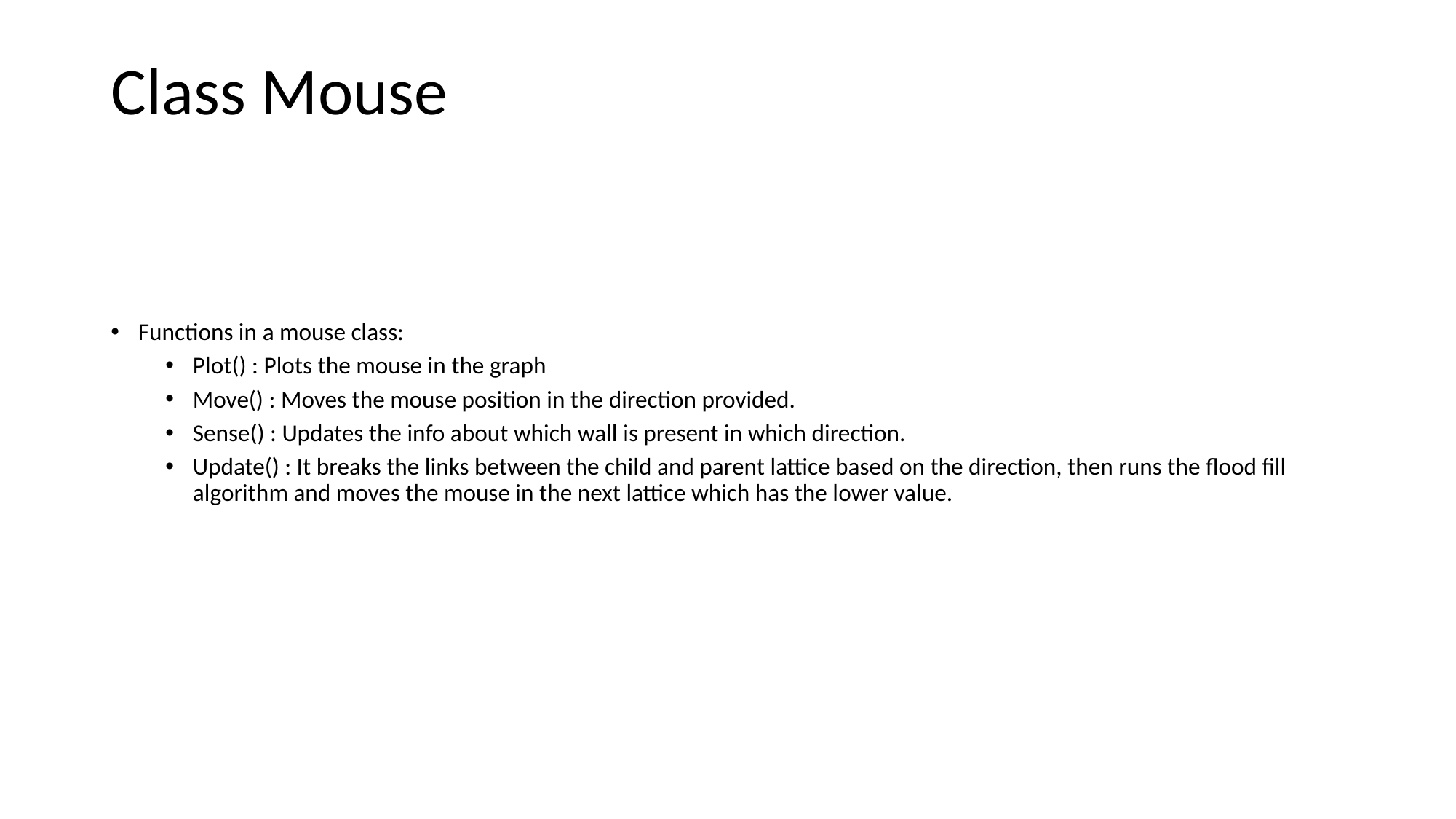

# Class Mouse
Functions in a mouse class:
Plot() : Plots the mouse in the graph
Move() : Moves the mouse position in the direction provided.
Sense() : Updates the info about which wall is present in which direction.
Update() : It breaks the links between the child and parent lattice based on the direction, then runs the flood fill algorithm and moves the mouse in the next lattice which has the lower value.